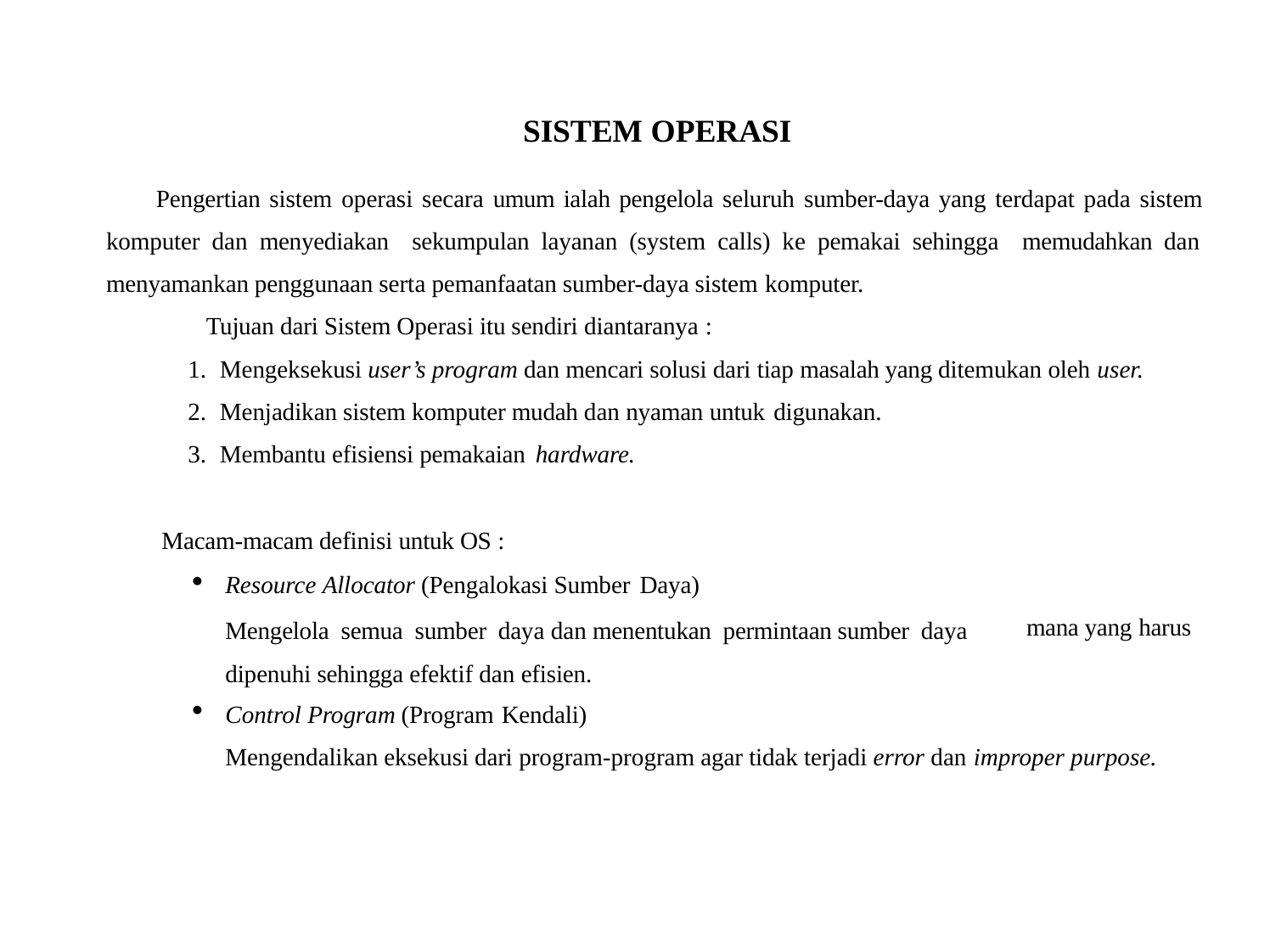

# SISTEM OPERASI
Pengertian sistem operasi secara umum ialah pengelola seluruh sumber-daya yang terdapat pada sistem  komputer dan menyediakan  sekumpulan layanan (system calls) ke pemakai sehingga  memudahkan dan  menyamankan penggunaan serta pemanfaatan sumber-daya sistem komputer.
Tujuan dari Sistem Operasi itu sendiri diantaranya :
Mengeksekusi user’s program dan mencari solusi dari tiap masalah yang ditemukan oleh user.
Menjadikan sistem komputer mudah dan nyaman untuk digunakan.
Membantu efisiensi pemakaian hardware.
Macam-macam definisi untuk OS :
Resource Allocator (Pengalokasi Sumber Daya)
Mengelola semua sumber daya dan menentukan permintaan sumber daya  dipenuhi sehingga efektif dan efisien.
Control Program (Program Kendali)
mana yang harus
Mengendalikan eksekusi dari program-program agar tidak terjadi error dan improper purpose.